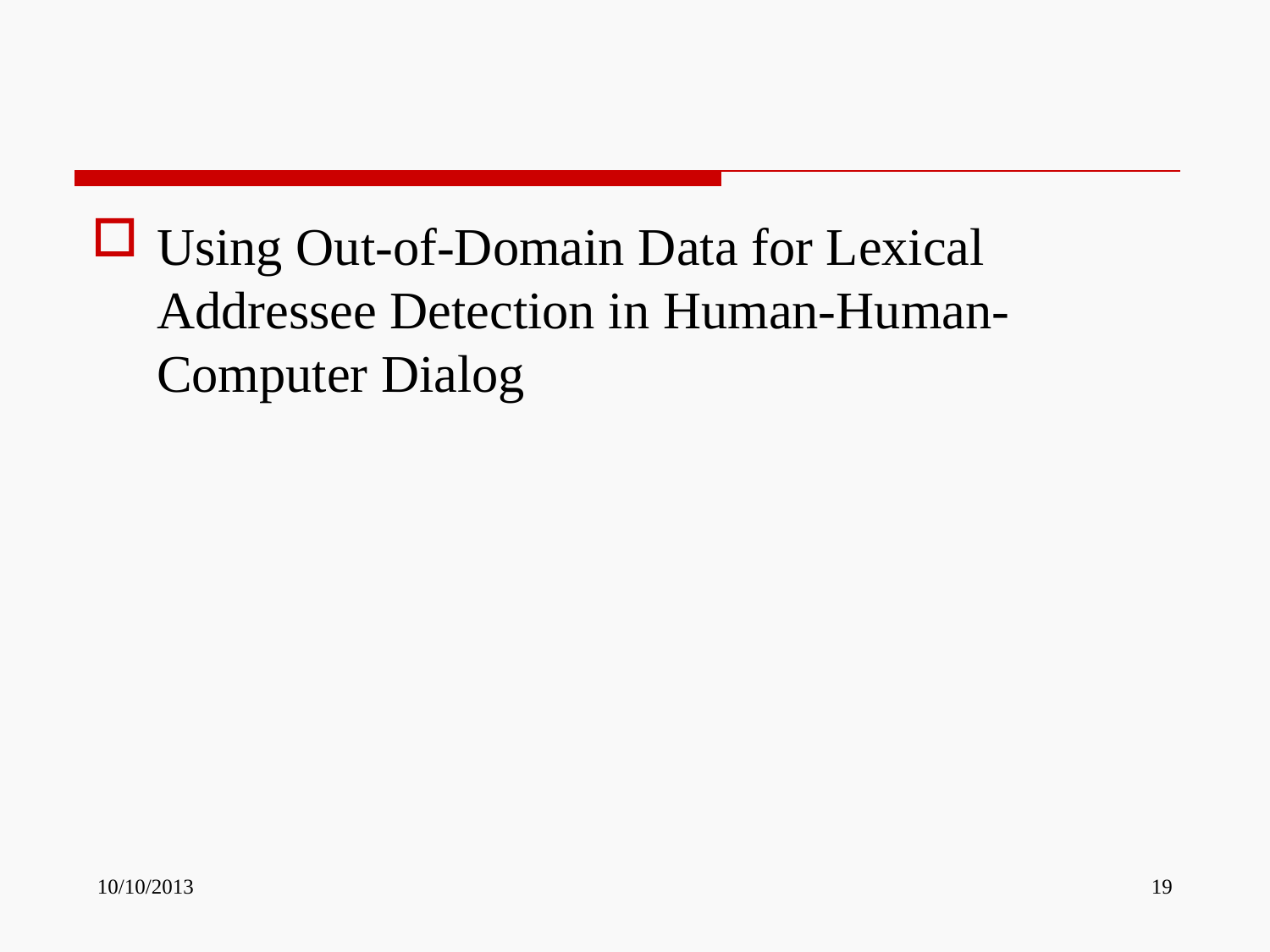

#
Using Out-of-Domain Data for Lexical Addressee Detection in Human-Human-Computer Dialog
10/10/2013
19